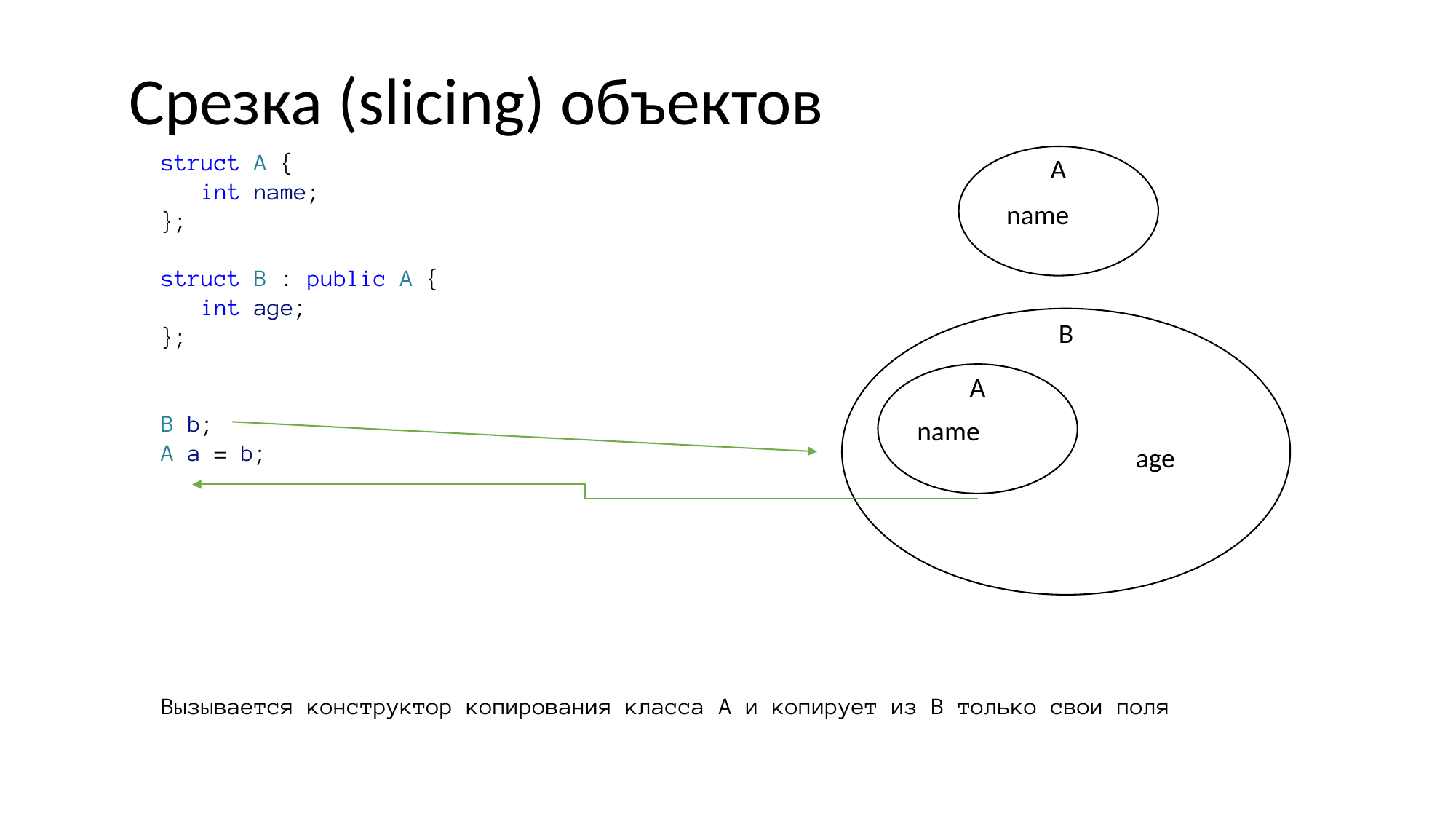

Срезка (slicing) объектов
struct A {
   int name;
};
struct B : public A {
   int age;
};
B b;
A a = b;

A
name

B

A
name
age
Вызывается конструктор копирования класса A и копирует из B только свои поля